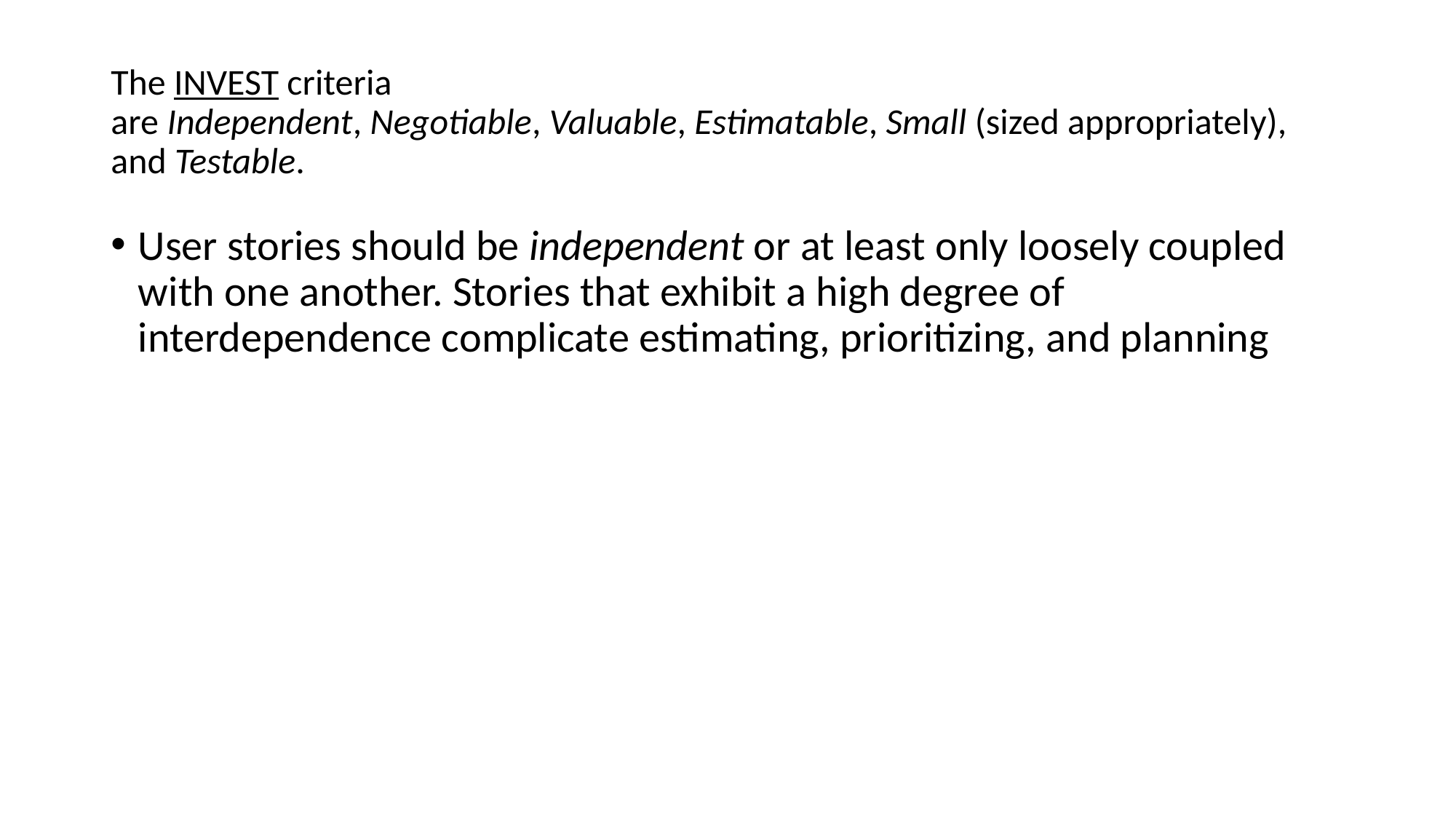

# The INVEST criteria are Independent, Negotiable, Valuable, Estimatable, Small (sized appropriately), and Testable.
User stories should be independent or at least only loosely coupled with one another. Stories that exhibit a high degree of interdependence complicate estimating, prioritizing, and planning